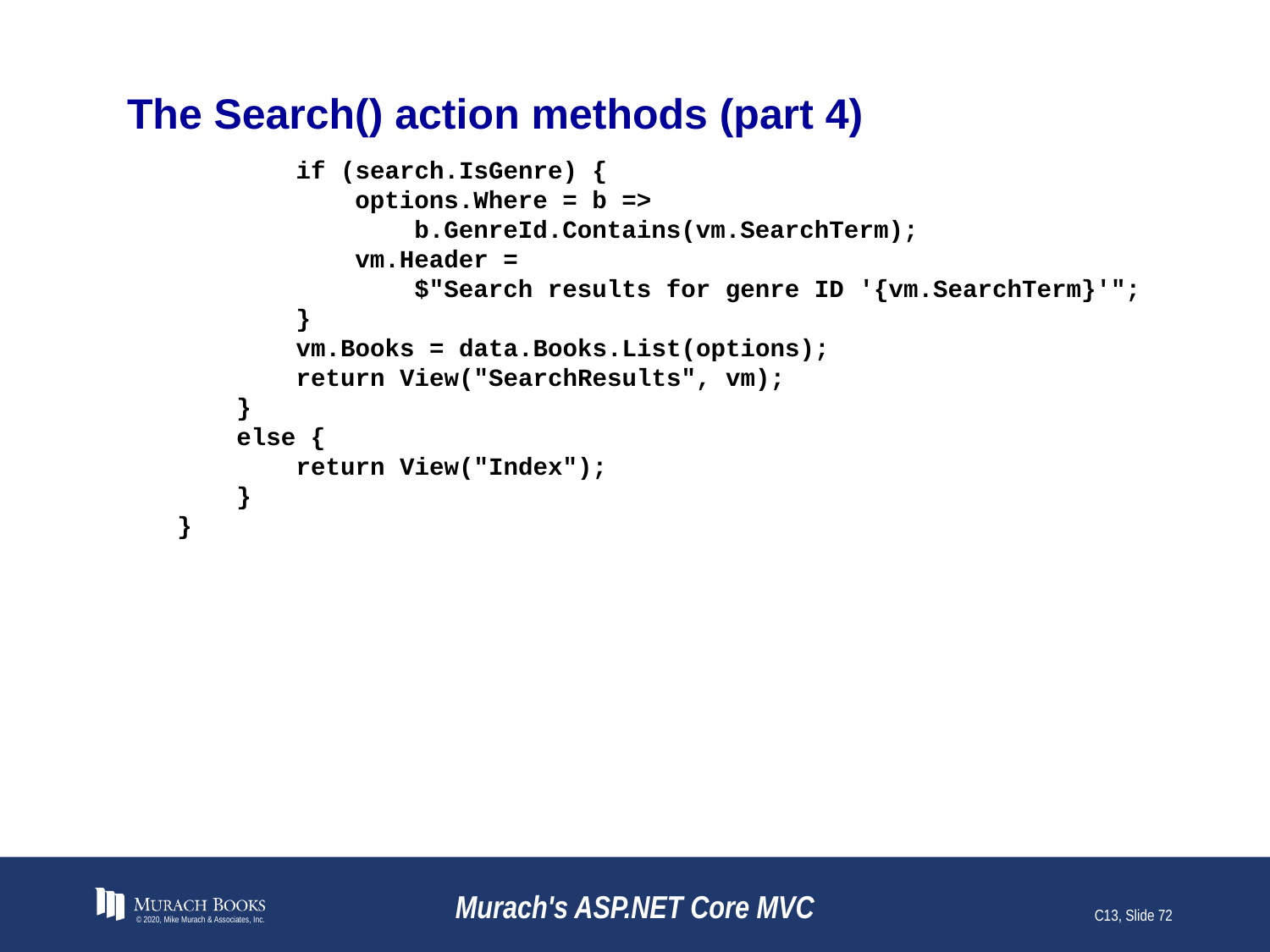

# The Search() action methods (part 4)
        if (search.IsGenre) {
            options.Where = b =>
                b.GenreId.Contains(vm.SearchTerm);
            vm.Header =
                $"Search results for genre ID '{vm.SearchTerm}'";
        }
        vm.Books = data.Books.List(options);
        return View("SearchResults", vm);
    }
    else {
        return View("Index");
    }
}
© 2020, Mike Murach & Associates, Inc.
Murach's ASP.NET Core MVC

C13, Slide 72